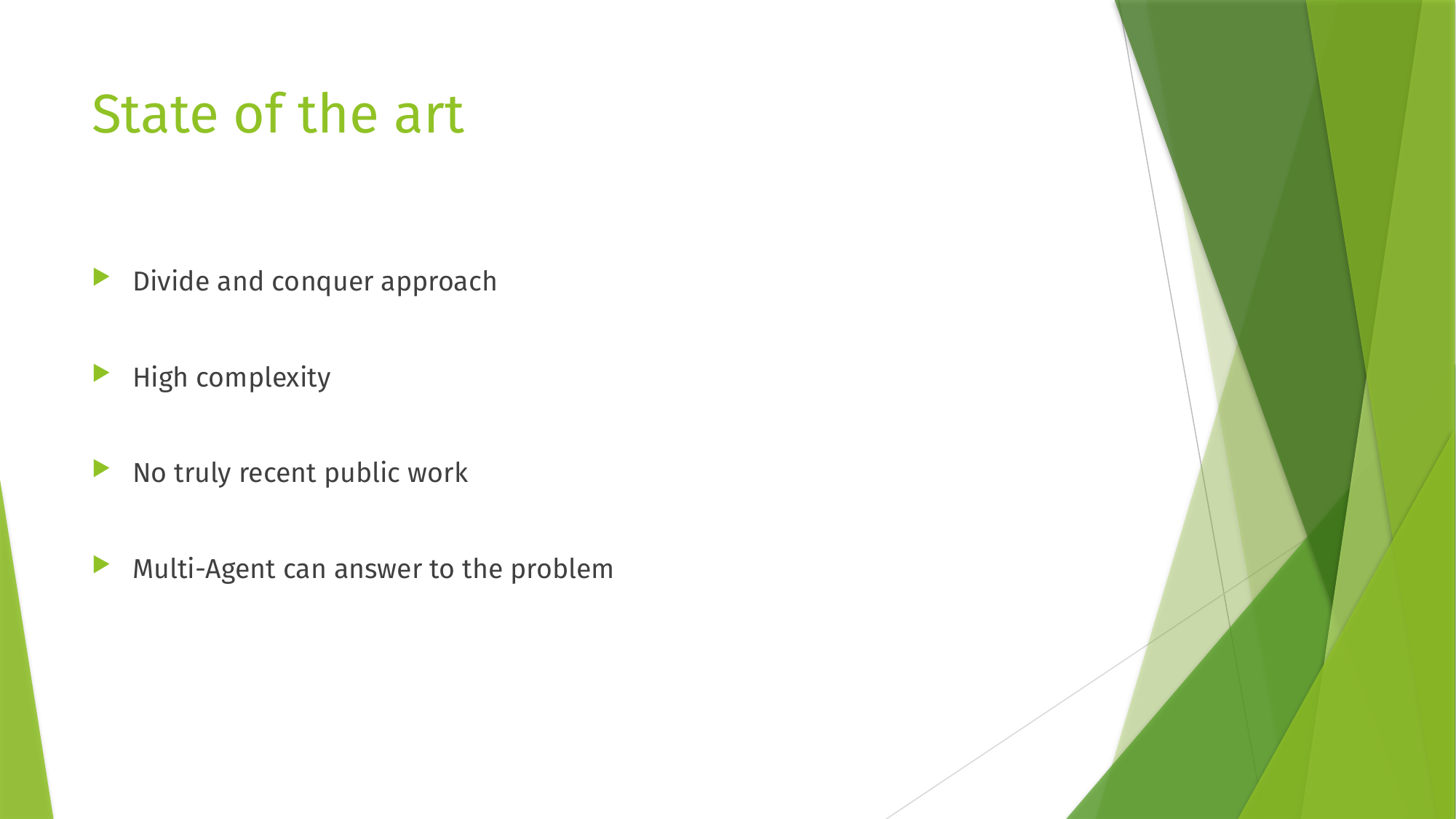

# State of the art
Divide and conquer approach

High complexity

No truly recent public work

Multi-Agent can answer to the problem